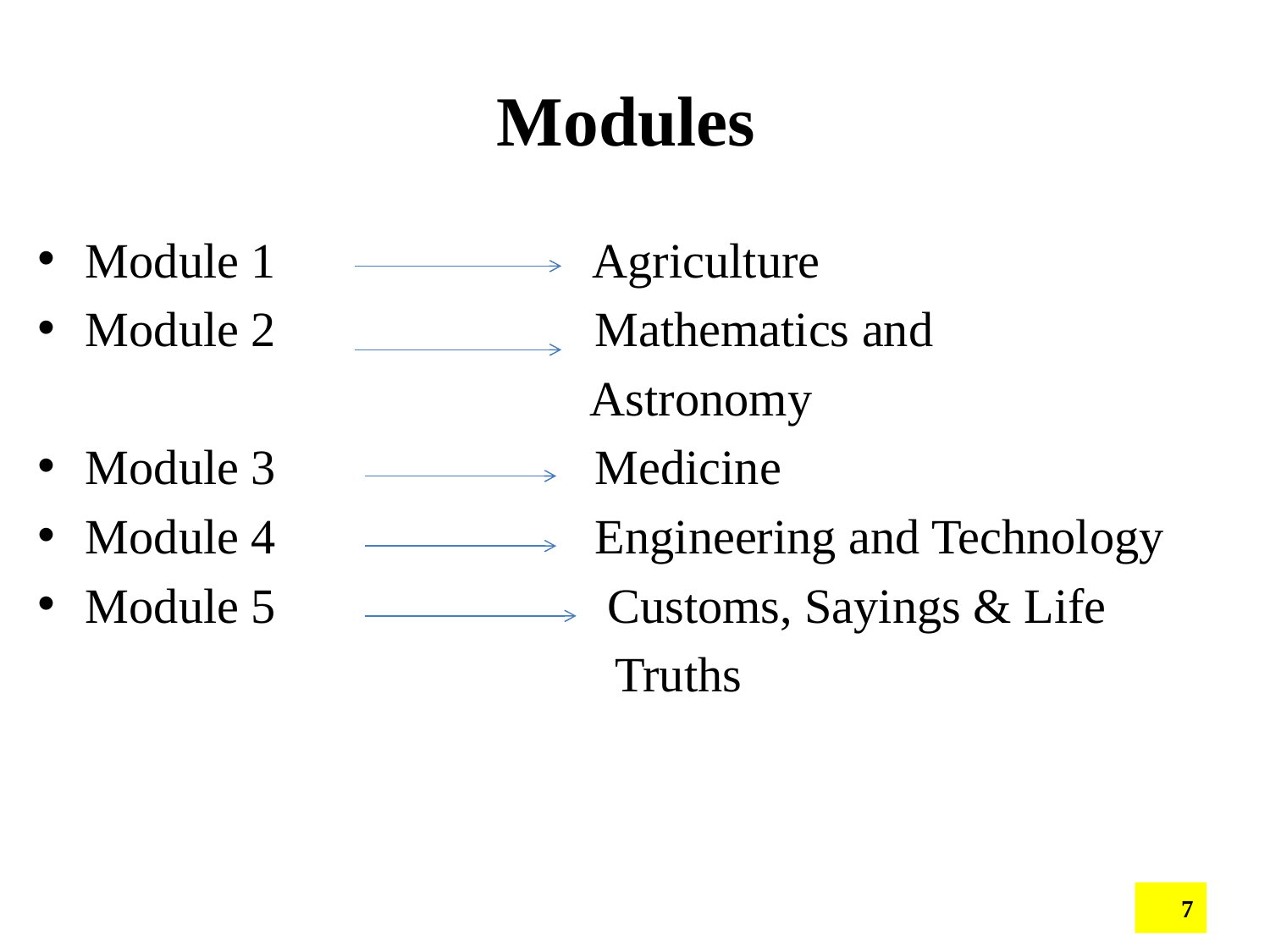

# Modules
Module 1                          Agriculture
Module 2                          Mathematics and
                                             Astronomy
Module 3                          Medicine
Module 4                          Engineering and Technology
Module 5                           Customs, Sayings & Life
                                               Truths

7